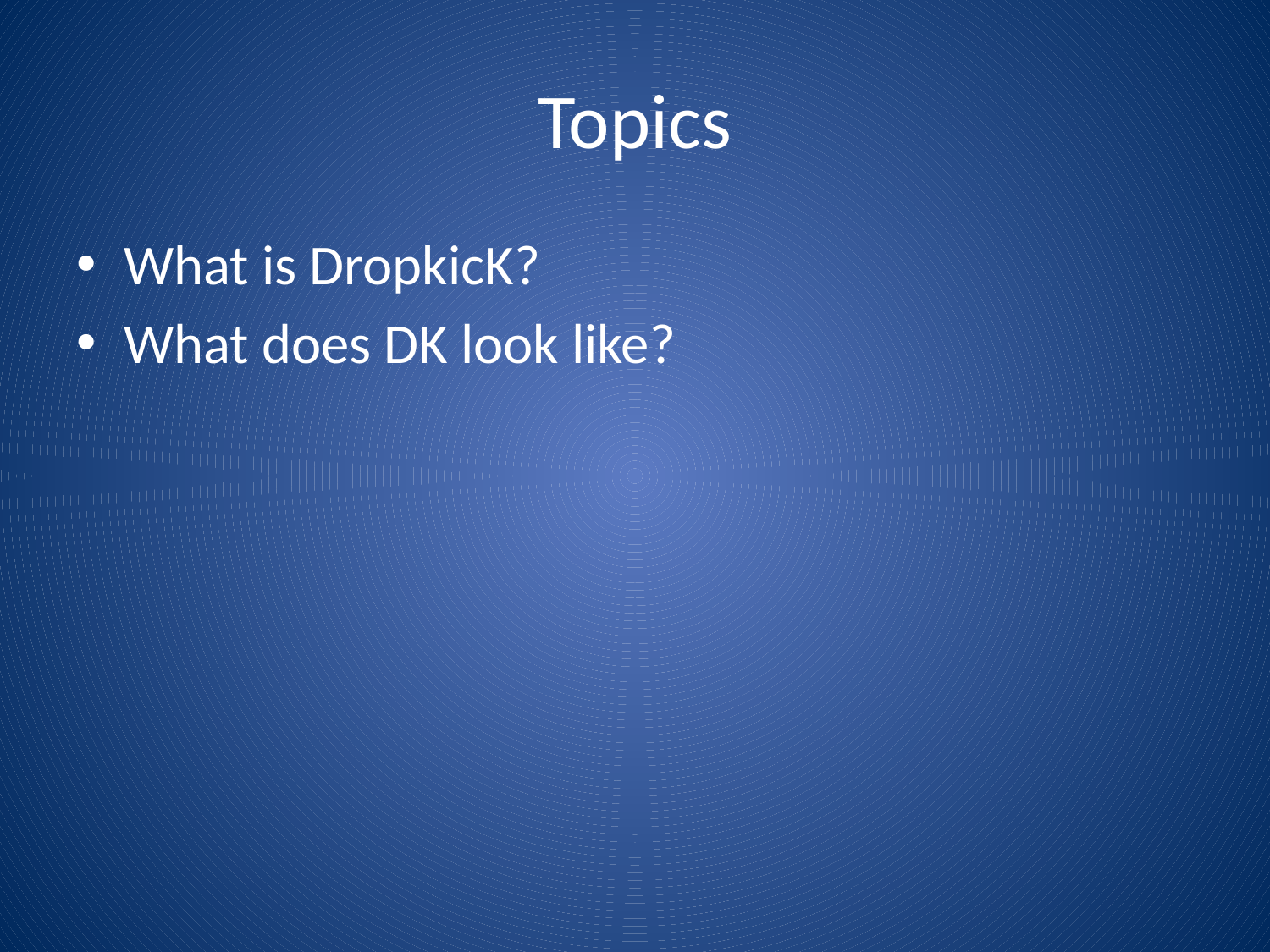

# Topics
What is DropkicK?
What does DK look like?